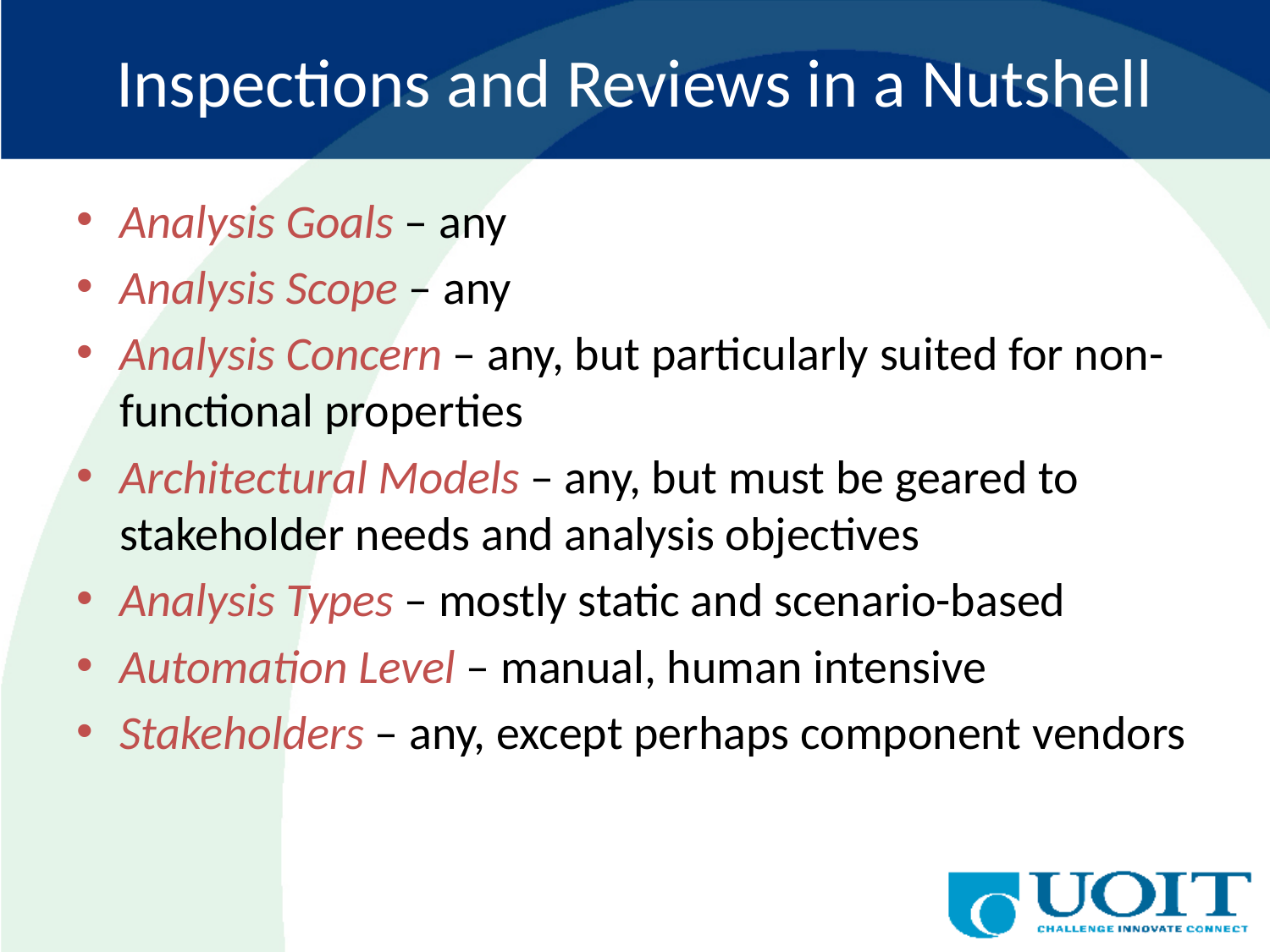

# Inspections and Reviews in a Nutshell
Analysis Goals – any
Analysis Scope – any
Analysis Concern – any, but particularly suited for non-functional properties
Architectural Models – any, but must be geared to stakeholder needs and analysis objectives
Analysis Types – mostly static and scenario-based
Automation Level – manual, human intensive
Stakeholders – any, except perhaps component vendors